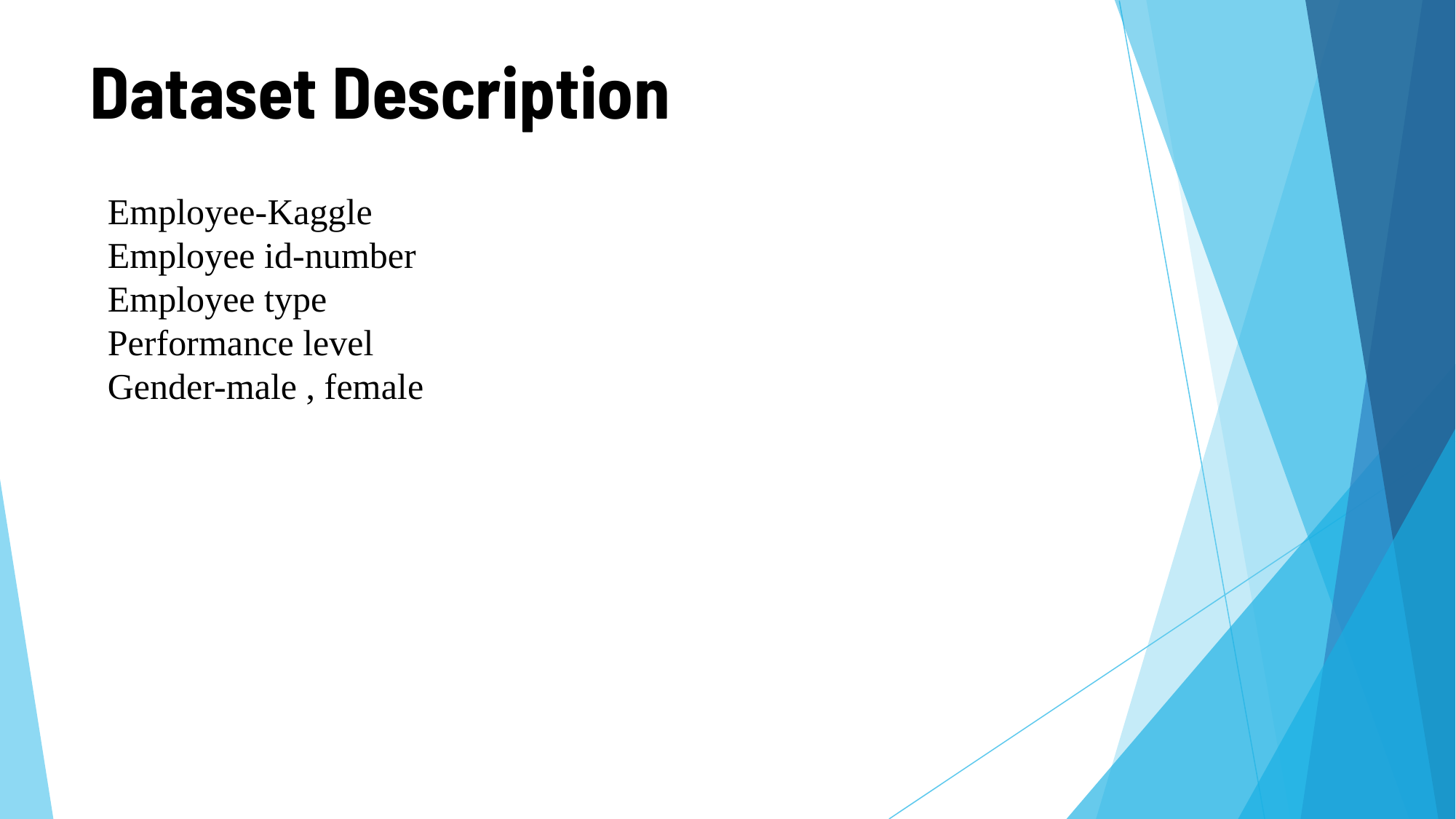

# Dataset Description
Employee-Kaggle
Employee id-number
Employee type
Performance level
Gender-male , female